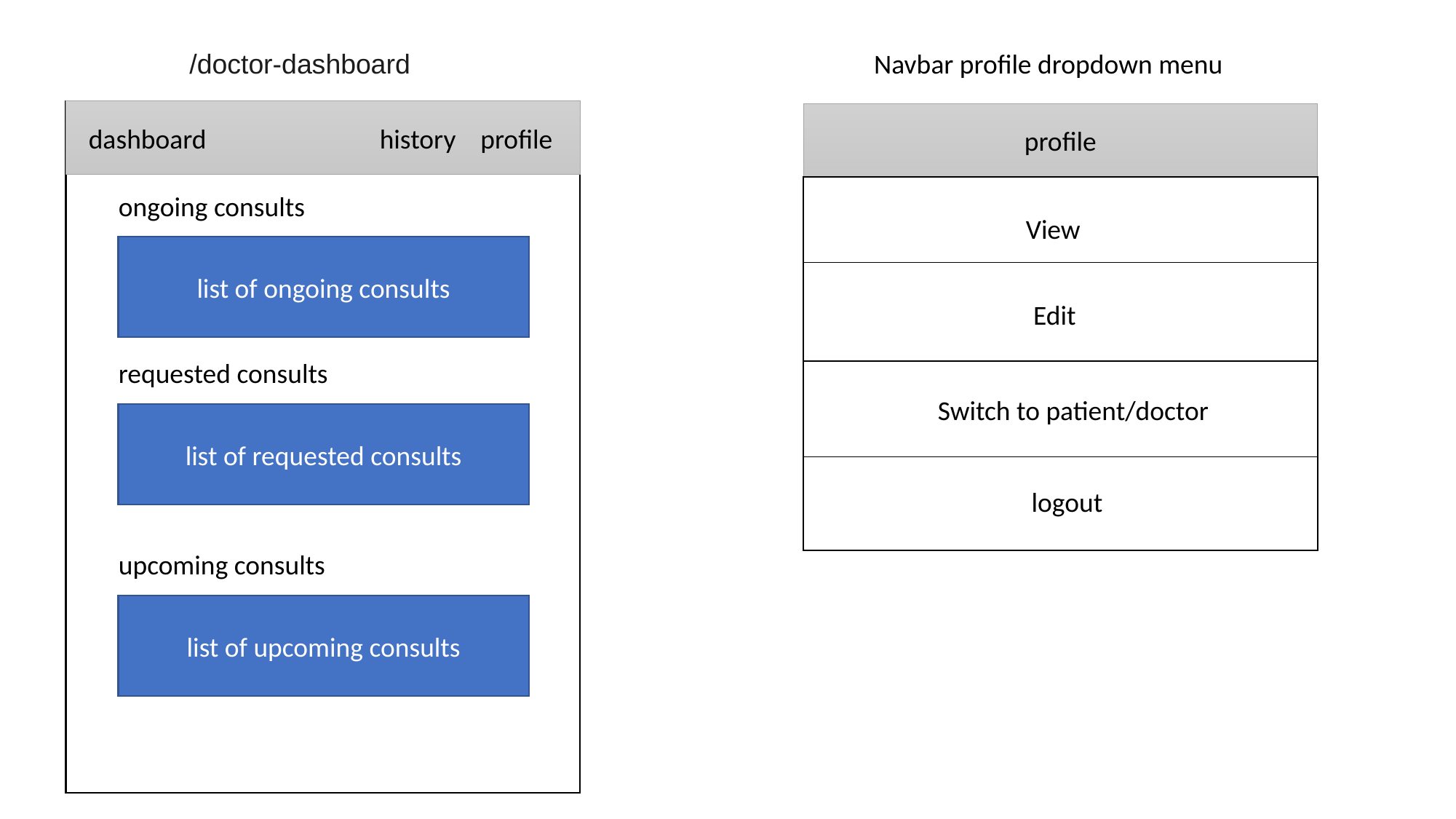

/doctor-dashboard
Navbar profile dropdown menu

profile
dashboard
history    profile

ongoing consults
View
list of ongoing consults
Edit
requested consults
Switch to patient/doctor
list of requested consults
logout
upcoming consults
list of upcoming consults